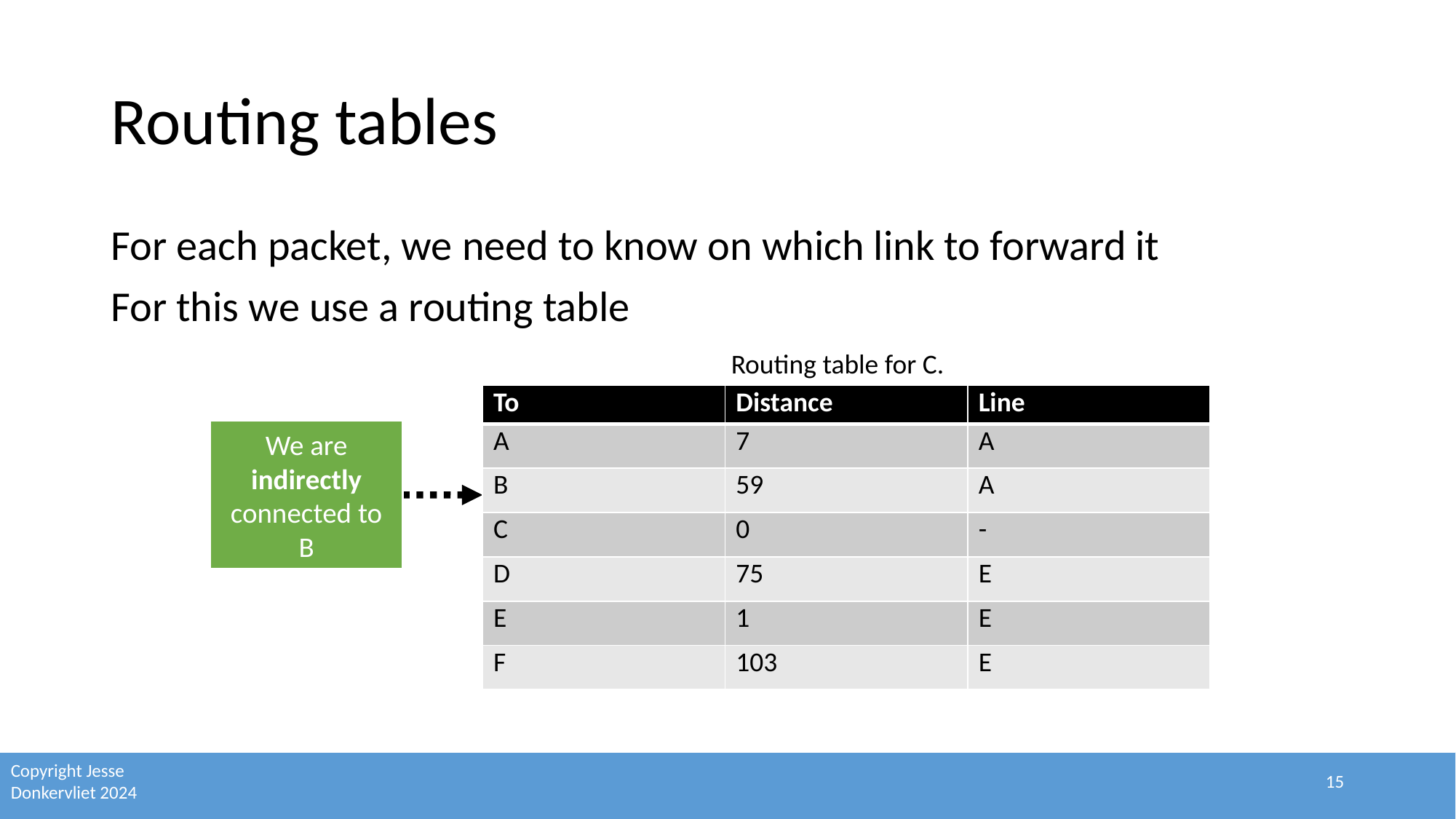

# Routing tables
For each packet, we need to know on which link to forward it
For this we use a routing table
Routing table for C.
| To | Distance | Line |
| --- | --- | --- |
| A | 7 | A |
| B | 59 | A |
| C | 0 | - |
| D | 75 | E |
| E | 1 | E |
| F | 103 | E |
We are indirectly connected to B

15